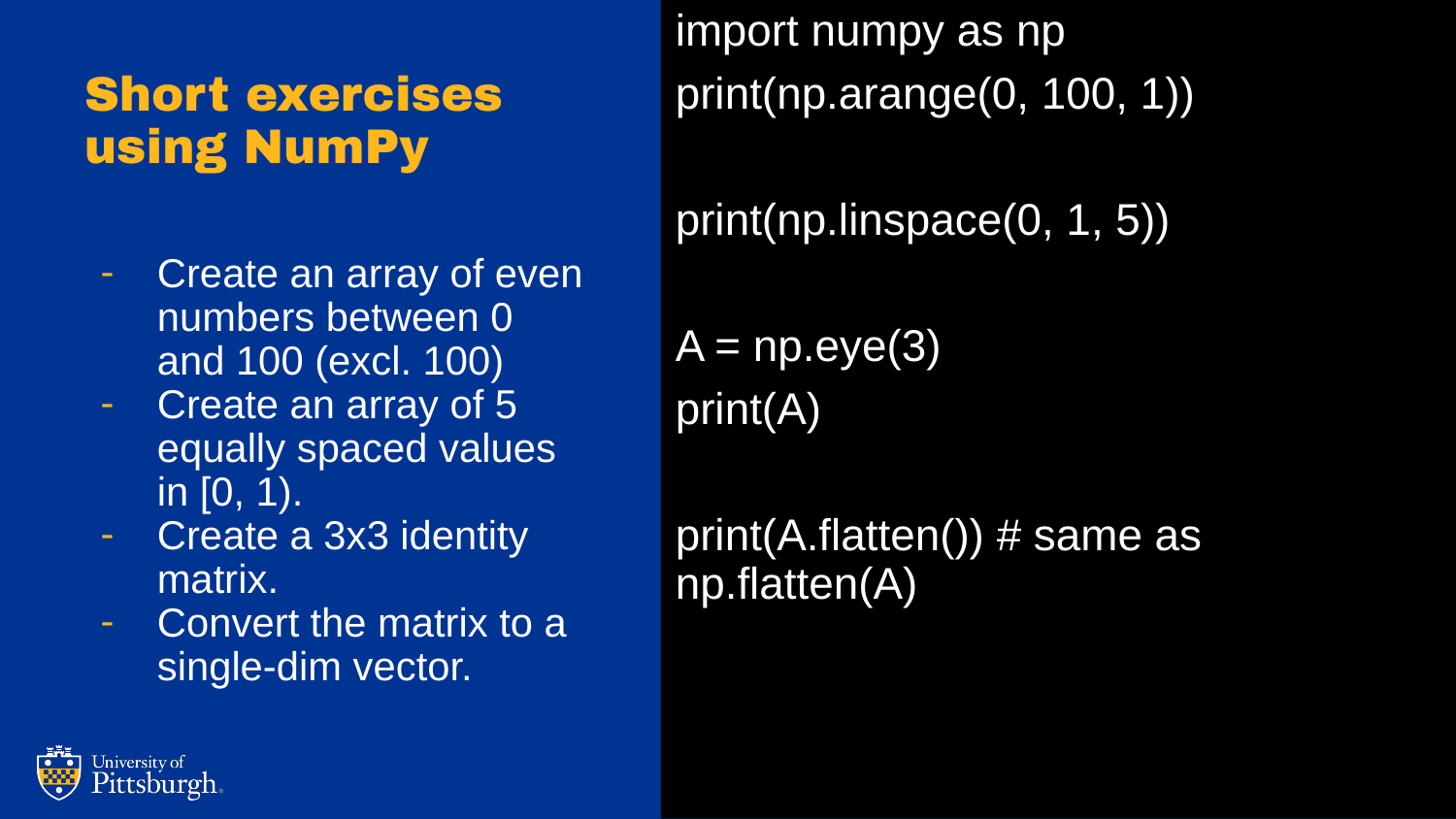

import numpy as np
print(np.arange(0, 100, 1))

print(np.linspace(0, 1, 5))

A = np.eye(3)
print(A)

print(A.flatten()) # same as np.flatten(A)

# Short exercises using NumPy
Create an array of even numbers between 0 and 100 (excl. 100)
Create an array of 5 equally spaced values in [0, 1).
Create a 3x3 identity matrix.
Convert the matrix to a single-dim vector.